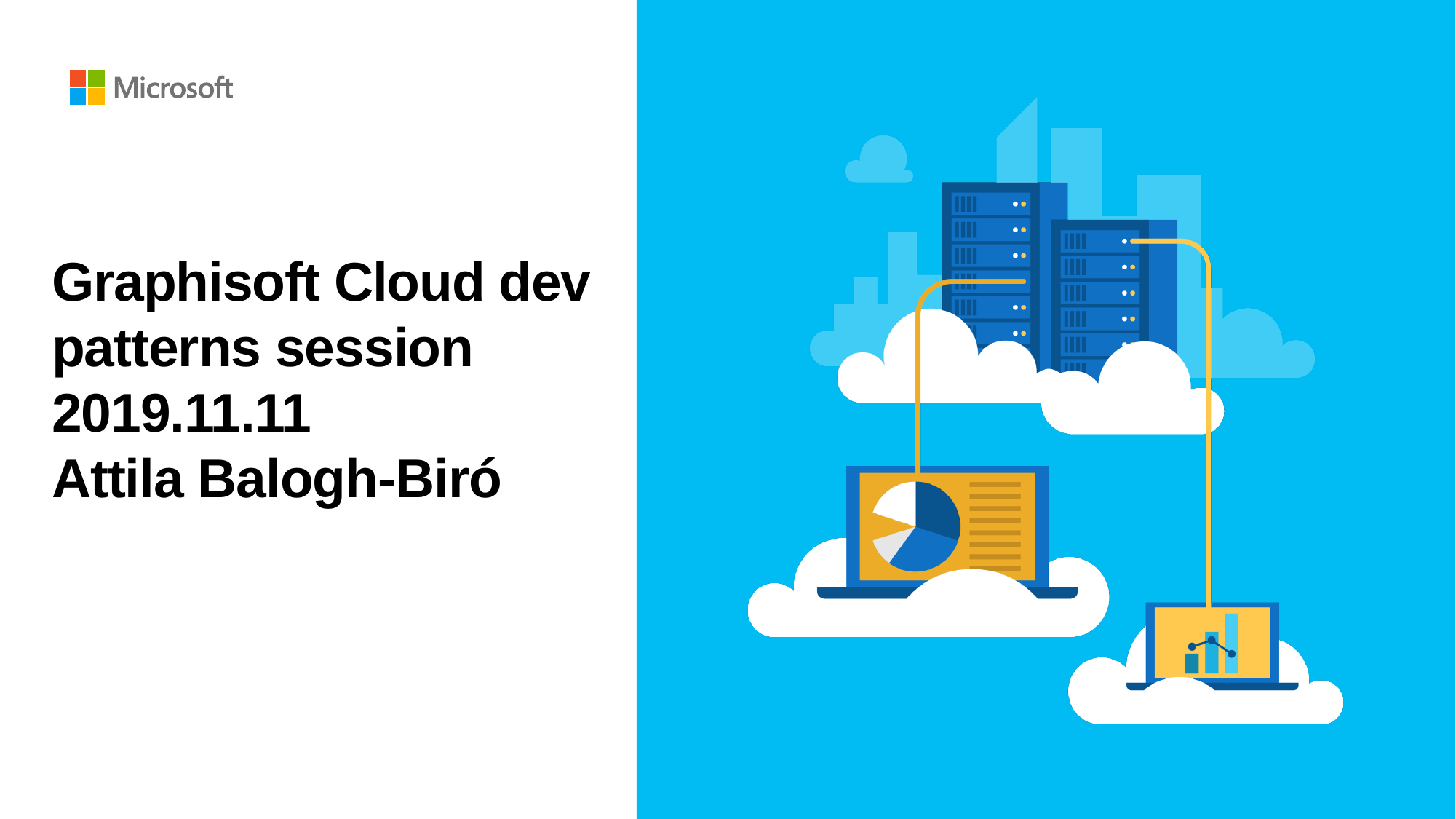

# Graphisoft Cloud dev patterns session 2019.11.11 Attila Balogh-Biró